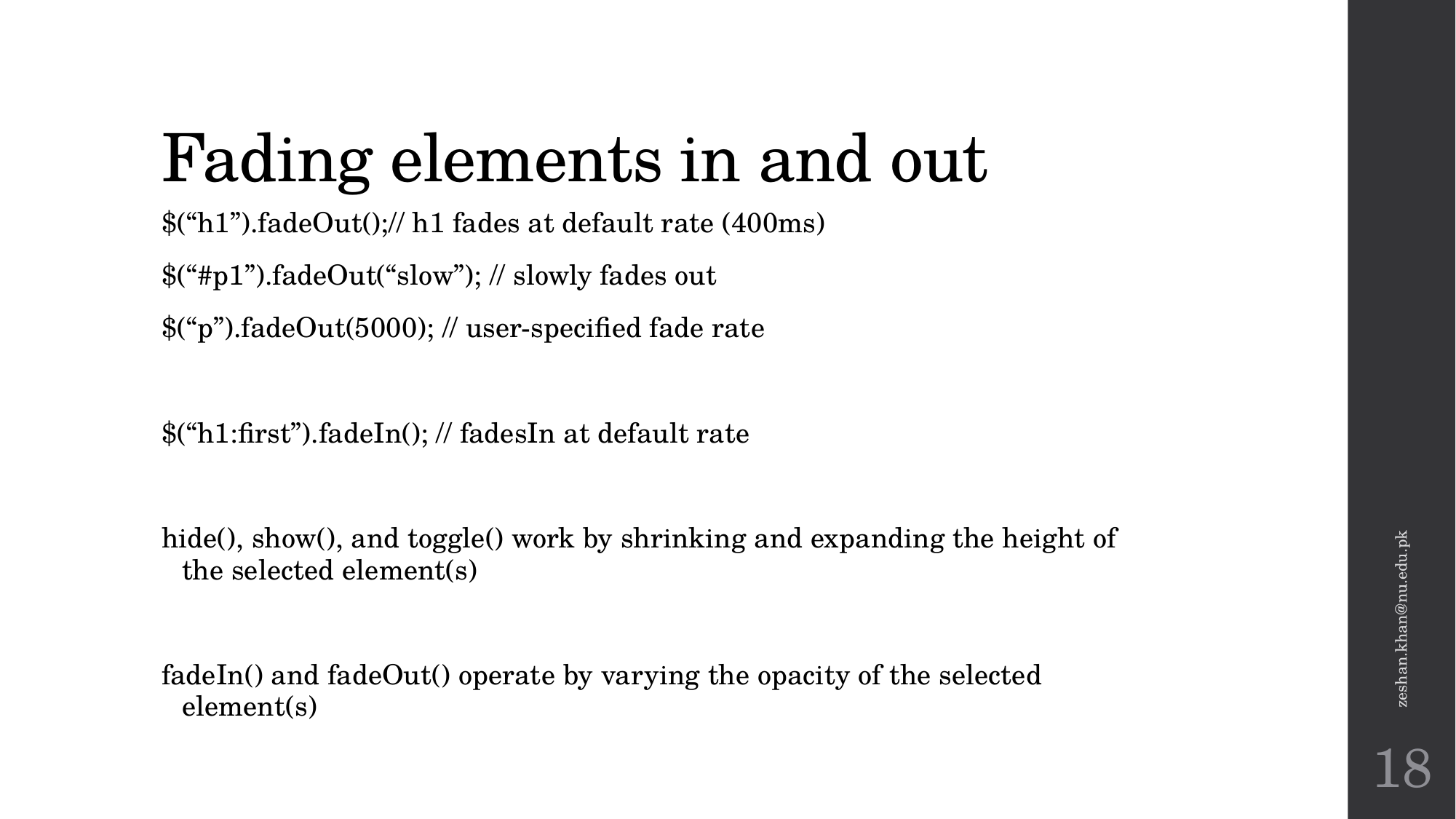

# Fading elements in and out
$(“h1”).fadeOut();// h1 fades at default rate (400ms)
$(“#p1”).fadeOut(“slow”); // slowly fades out
$(“p”).fadeOut(5000); // user-specified fade rate

$(“h1:first”).fadeIn(); // fadesIn at default rate

hide(), show(), and toggle() work by shrinking and expanding the height of the selected element(s)

fadeIn() and fadeOut() operate by varying the opacity of the selected element(s)

zeshan.khan@nu.edu.pk
18